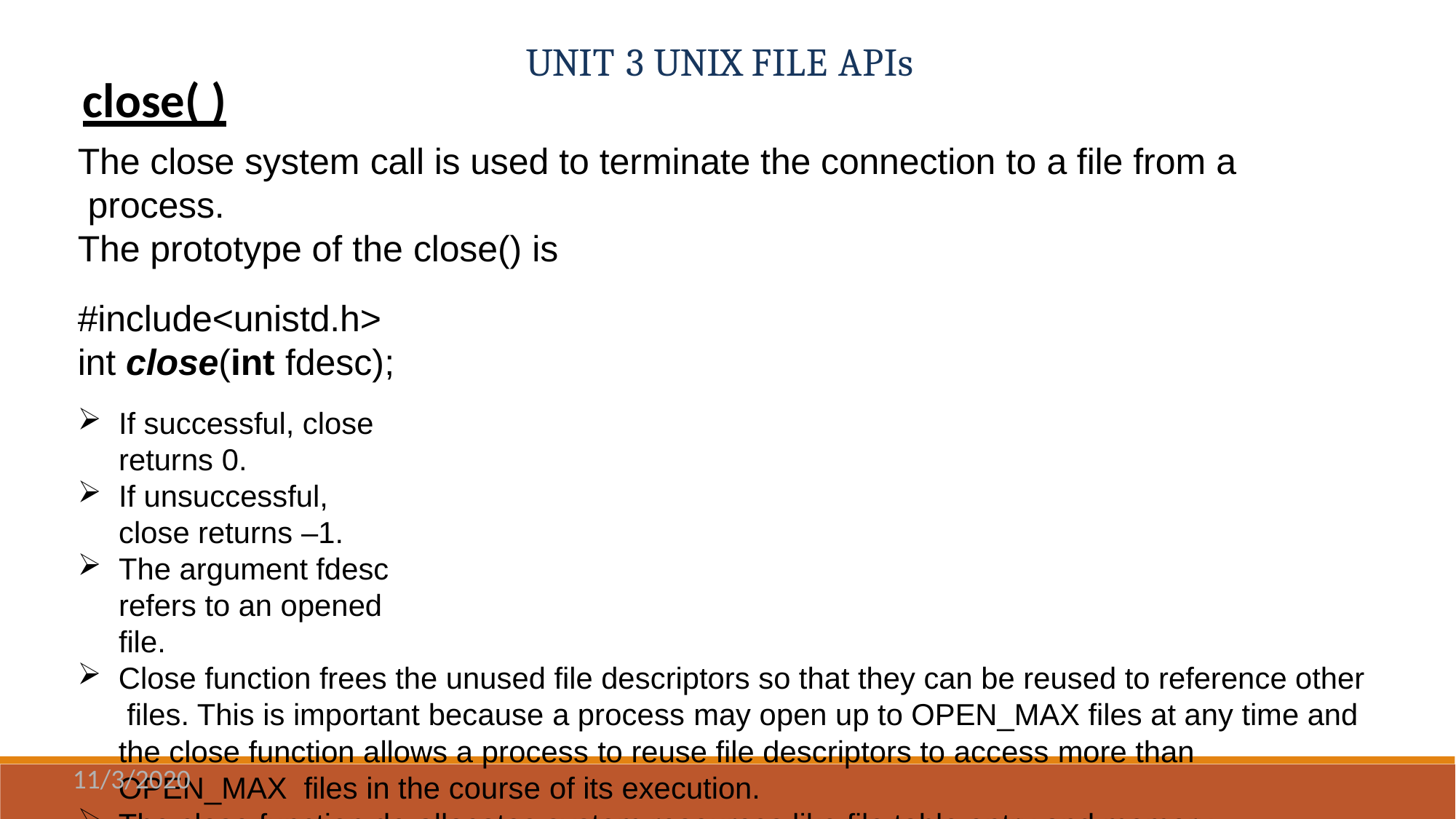

# UNIT 3 UNIX FILE APIs
close( )
The close system call is used to terminate the connection to a file from a  process.
The prototype of the close() is
#include<unistd.h>  int close(int fdesc);
If successful, close returns 0.
If unsuccessful, close returns –1.
The argument fdesc refers to an opened file.
Close function frees the unused file descriptors so that they can be reused to reference other  files. This is important because a process may open up to OPEN_MAX files at any time and  the close function allows a process to reuse file descriptors to access more than OPEN_MAX  files in the course of its execution.
The close function de-allocates system resources like file table entry and memory buffer  allocated to hold the read/write.
11/3/2020